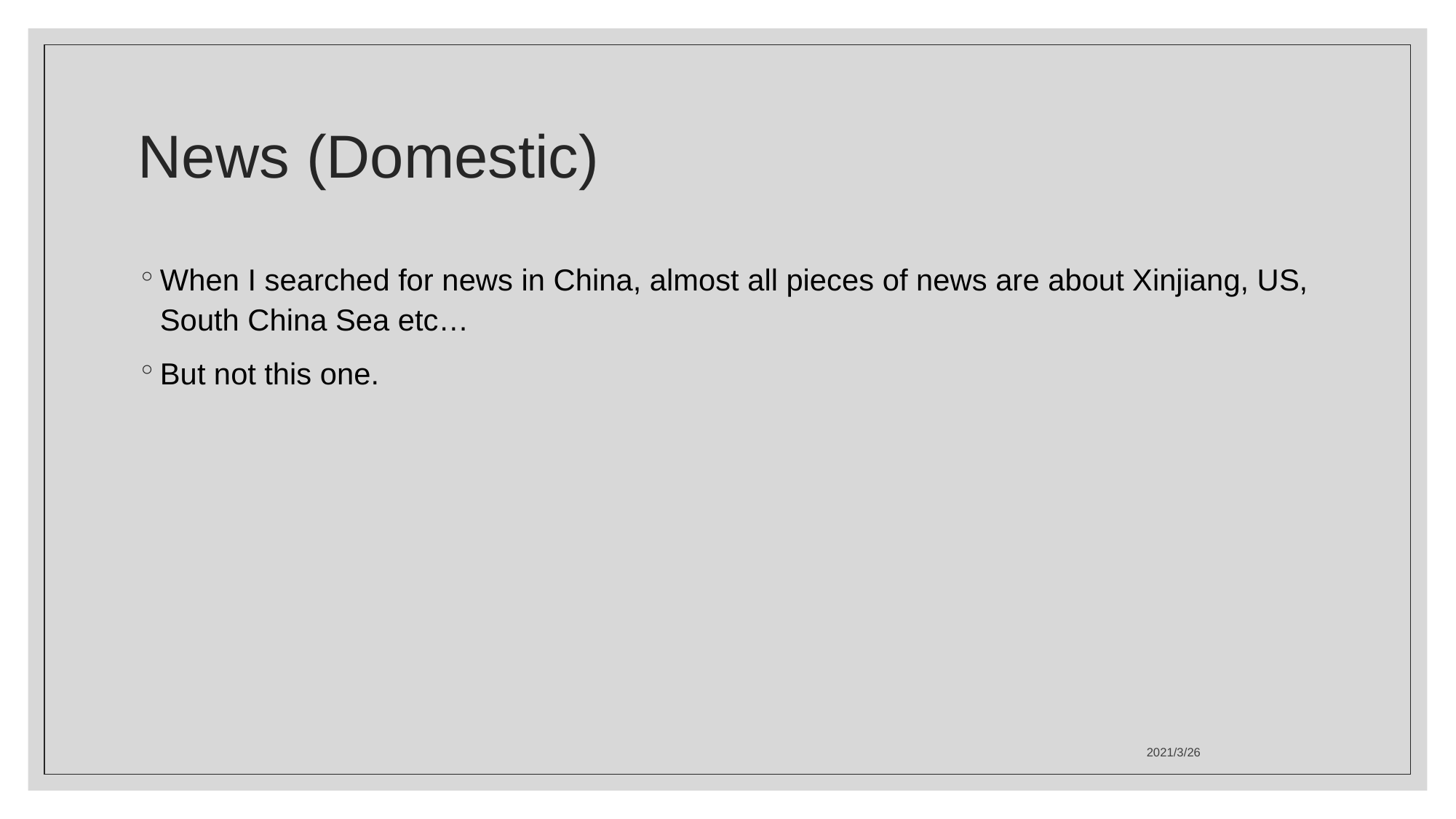

# News (Domestic)
When I searched for news in China, almost all pieces of news are about Xinjiang, US, South China Sea etc…
But not this one.
2021/3/26